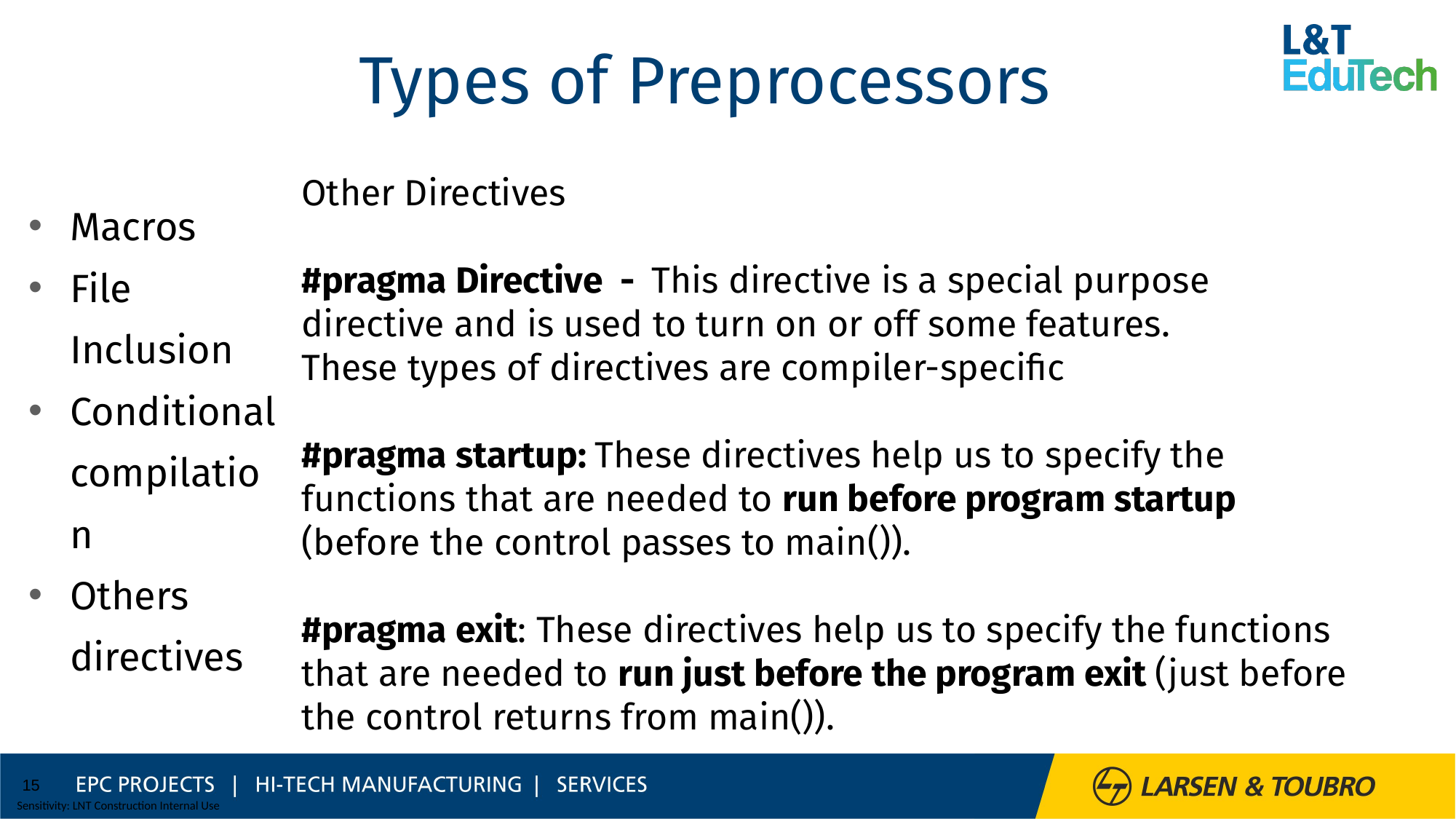

# Types of Preprocessors

Macros
File Inclusion
Conditional compilation
Others directives
Other Directives

#pragma Directive  -  This directive is a special purpose directive and is used to turn on or off some features.
These types of directives are compiler-specific

#pragma startup: These directives help us to specify the functions that are needed to run before program startup (before the control passes to main()).

#pragma exit: These directives help us to specify the functions that are needed to run just before the program exit (just before the control returns from main()).